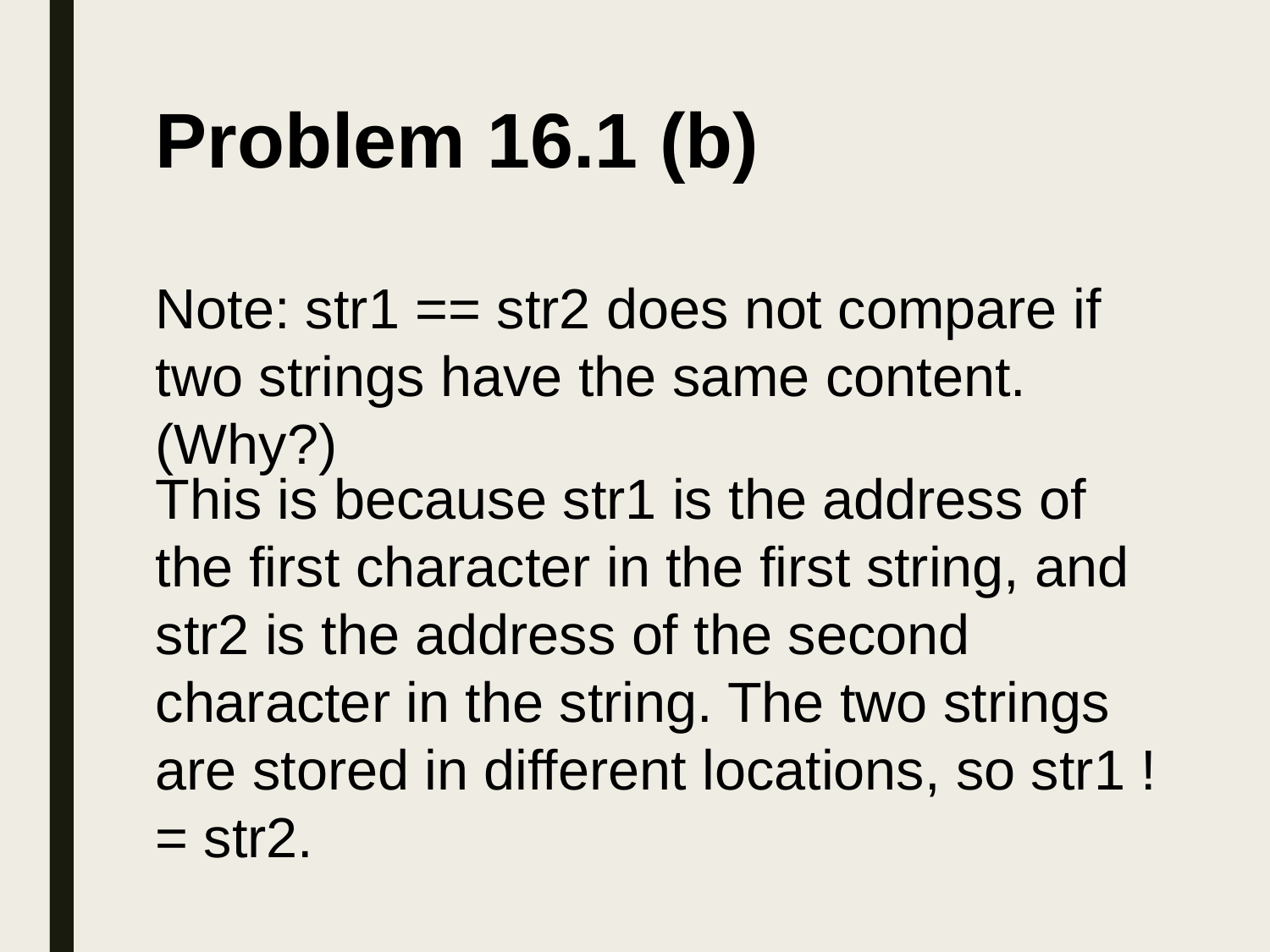

Problem 16.1 (b)

Note: str1 == str2 does not compare if two strings have the same content. (Why?)

This is because str1 is the address of the first character in the first string, and str2 is the address of the second character in the string. The two strings are stored in different locations, so str1 != str2.